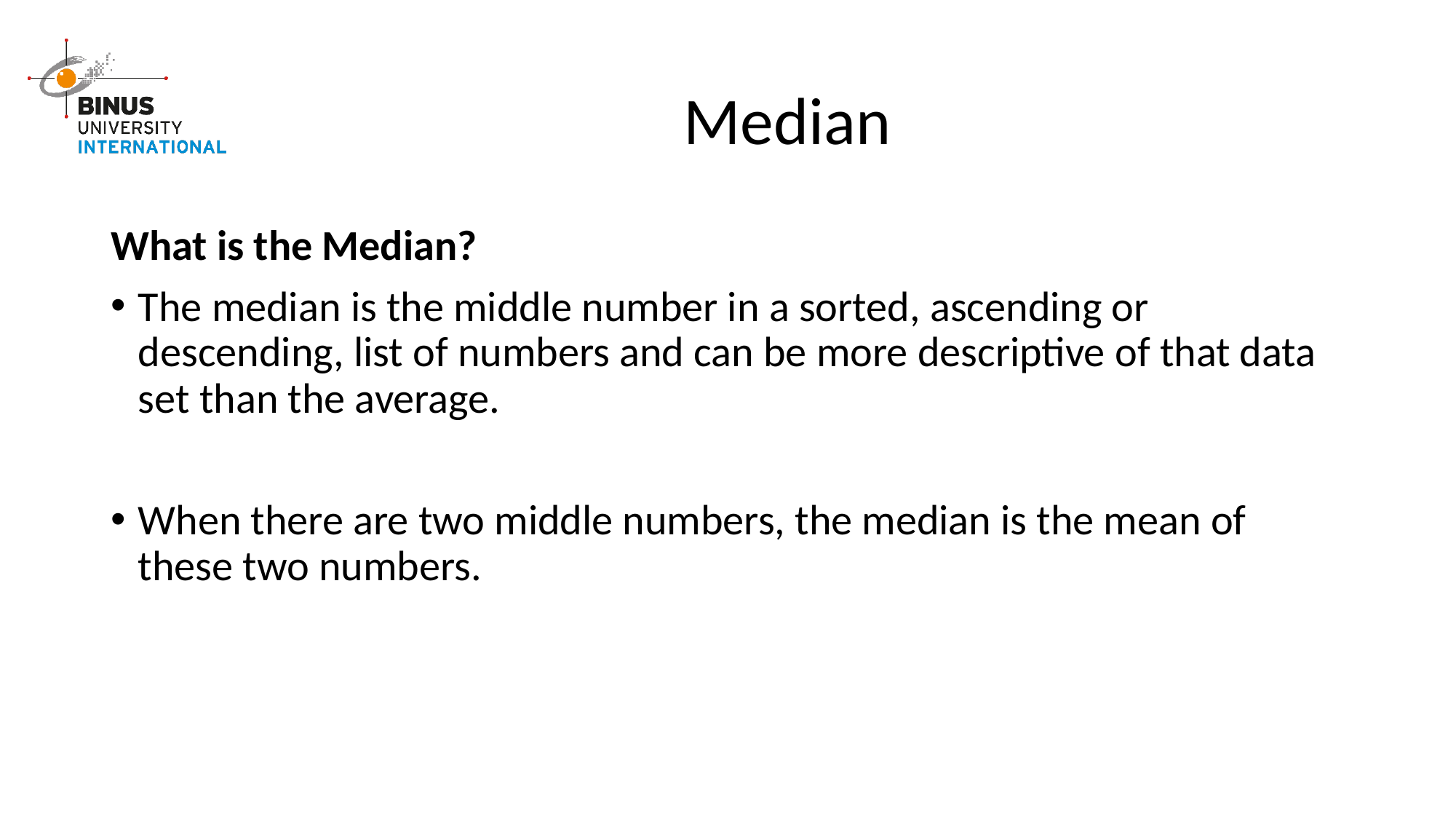

# Median
What is the Median?
The median is the middle number in a sorted, ascending or descending, list of numbers and can be more descriptive of that data set than the average.

When there are two middle numbers, the median is the mean of these two numbers.